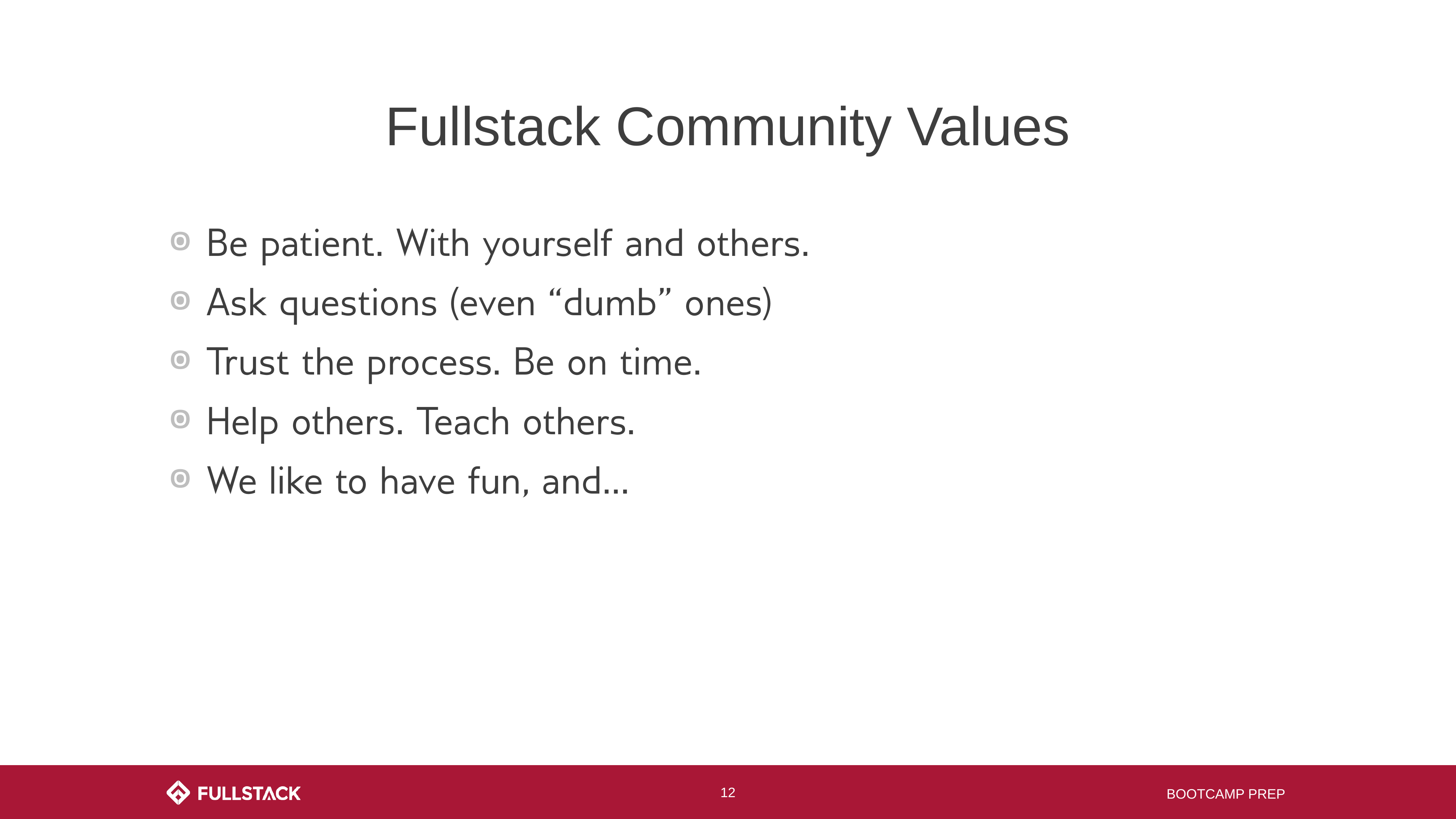

# Fullstack Community Values
Be patient. With yourself and others.
Ask questions (even “dumb” ones)
Trust the process. Be on time.
Help others. Teach others.
We like to have fun, and…
12
BOOTCAMP PREP